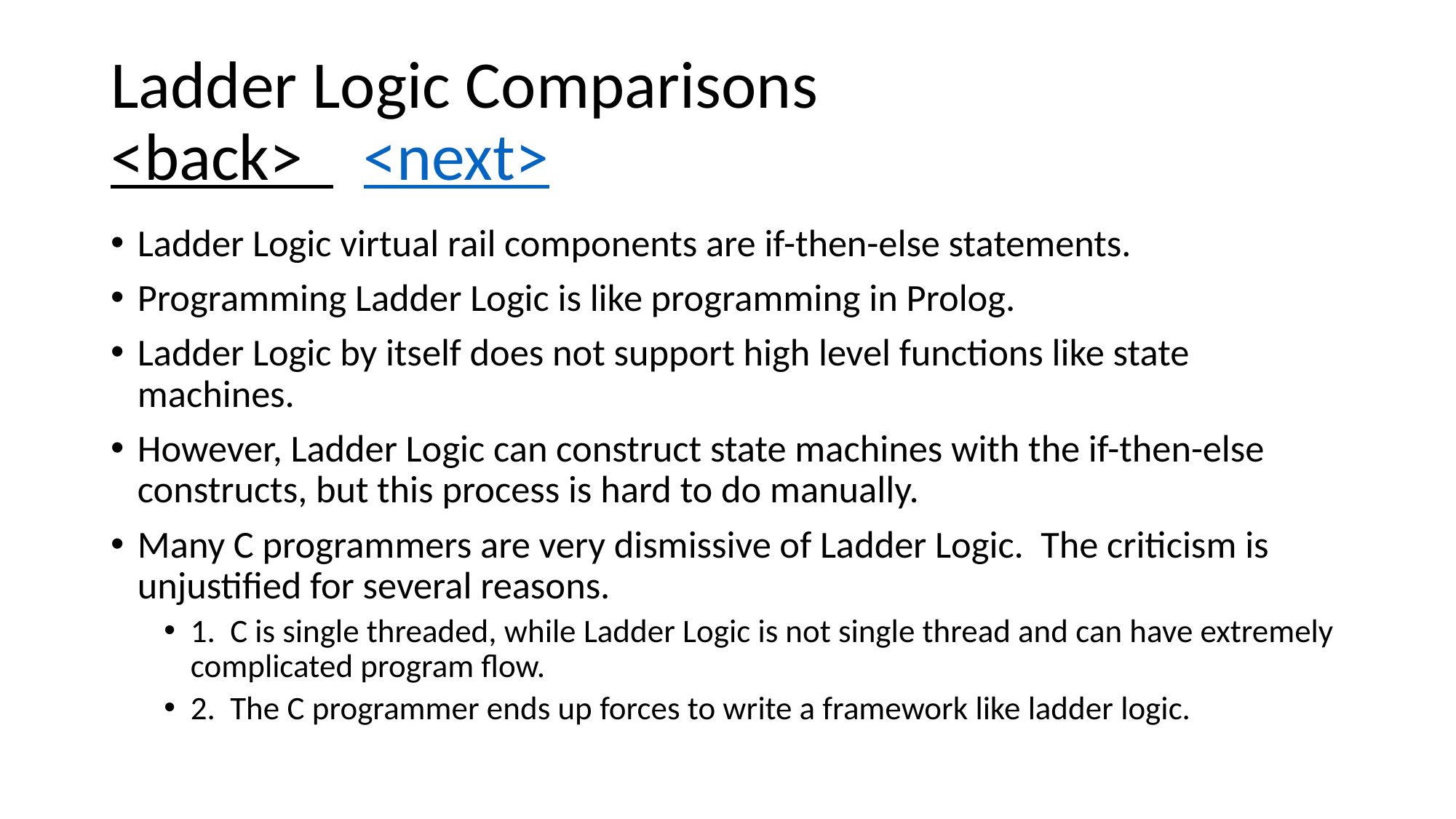

# Ladder Logic Comparisons <back>    <next>
Ladder Logic virtual rail components are if-then-else statements.
Programming Ladder Logic is like programming in Prolog.
Ladder Logic by itself does not support high level functions like state machines.
However, Ladder Logic can construct state machines with the if-then-else constructs, but this process is hard to do manually.
Many C programmers are very dismissive of Ladder Logic.  The criticism is unjustified for several reasons.
1.  C is single threaded, while Ladder Logic is not single thread and can have extremely complicated program flow.
2.  The C programmer ends up forces to write a framework like ladder logic.